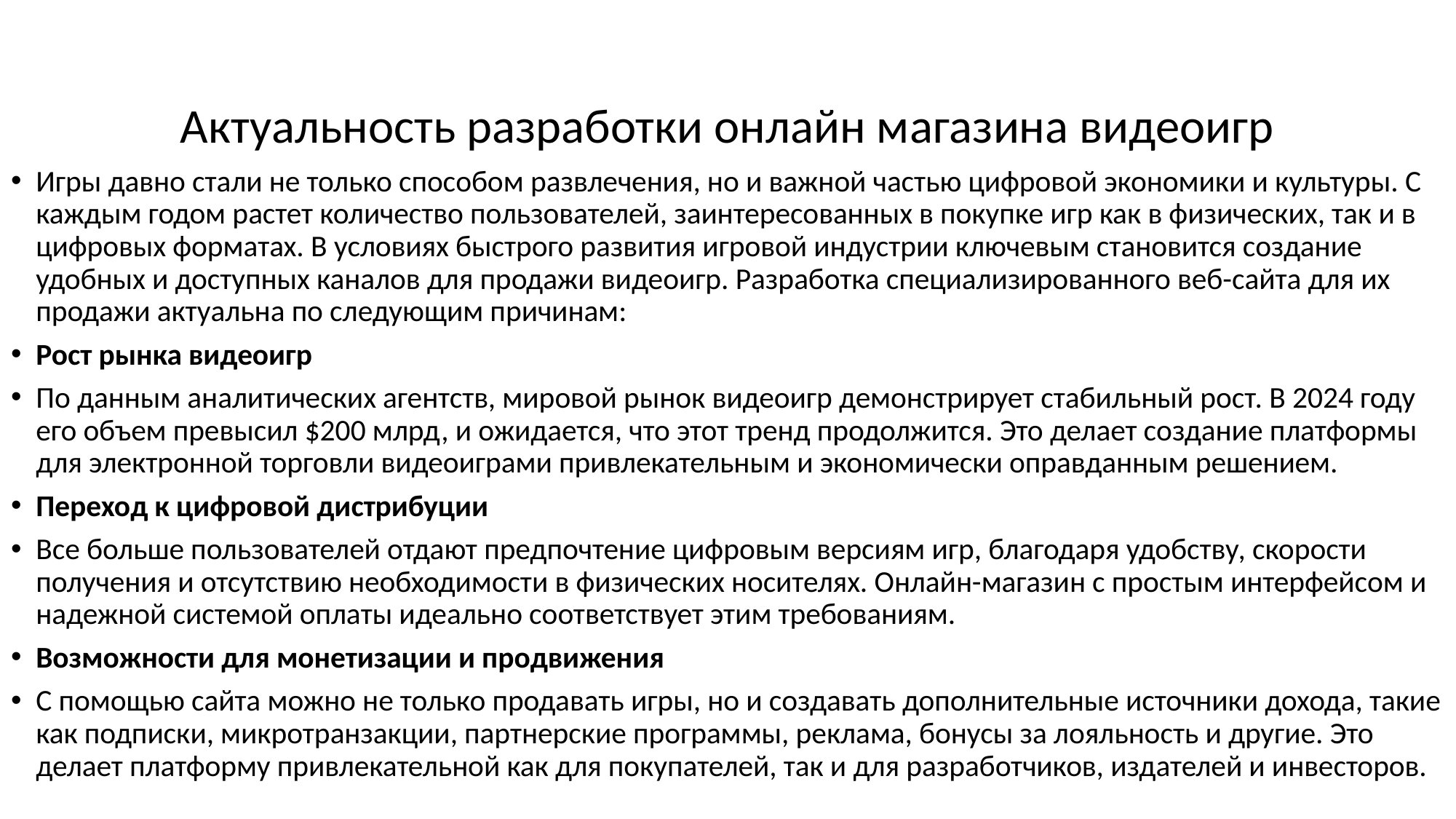

# Актуальность разработки онлайн магазина видеоигр
Игры давно стали не только способом развлечения, но и важной частью цифровой экономики и культуры. С каждым годом растет количество пользователей, заинтересованных в покупке игр как в физических, так и в цифровых форматах. В условиях быстрого развития игровой индустрии ключевым становится создание удобных и доступных каналов для продажи видеоигр. Разработка специализированного веб-сайта для их продажи актуальна по следующим причинам:
Рост рынка видеоигр
По данным аналитических агентств, мировой рынок видеоигр демонстрирует стабильный рост. В 2024 году его объем превысил $200 млрд, и ожидается, что этот тренд продолжится. Это делает создание платформы для электронной торговли видеоиграми привлекательным и экономически оправданным решением.
Переход к цифровой дистрибуции
Все больше пользователей отдают предпочтение цифровым версиям игр, благодаря удобству, скорости получения и отсутствию необходимости в физических носителях. Онлайн-магазин с простым интерфейсом и надежной системой оплаты идеально соответствует этим требованиям.
Возможности для монетизации и продвижения
С помощью сайта можно не только продавать игры, но и создавать дополнительные источники дохода, такие как подписки, микротранзакции, партнерские программы, реклама, бонусы за лояльность и другие. Это делает платформу привлекательной как для покупателей, так и для разработчиков, издателей и инвесторов.